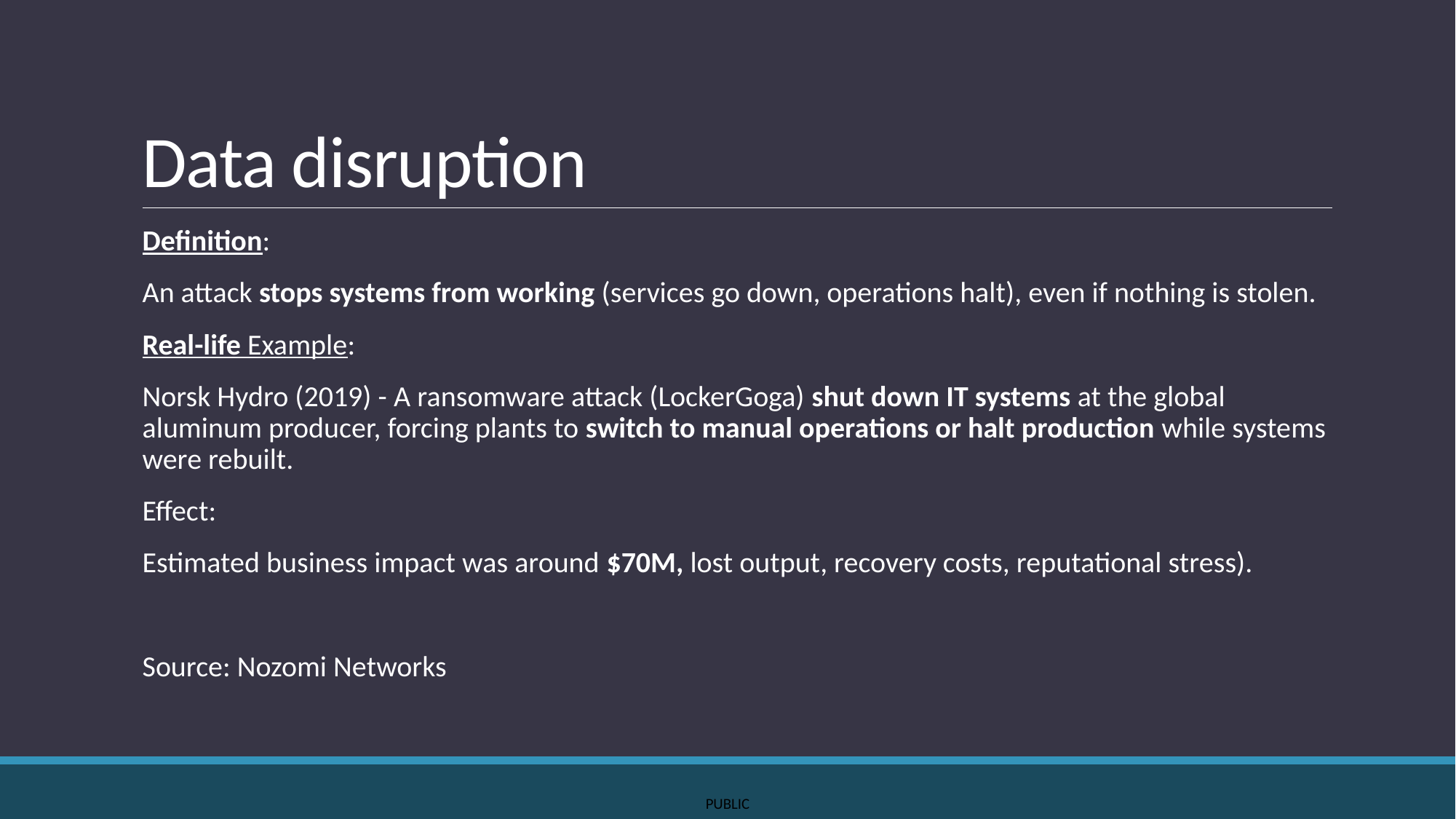

# Data disruption
Definition:
An attack stops systems from working (services go down, operations halt), even if nothing is stolen.
Real-life Example:
Norsk Hydro (2019) - A ransomware attack (LockerGoga) shut down IT systems at the global aluminum producer, forcing plants to switch to manual operations or halt production while systems were rebuilt.
Effect:
Estimated business impact was around $70M, lost output, recovery costs, reputational stress).

Source: Nozomi Networks